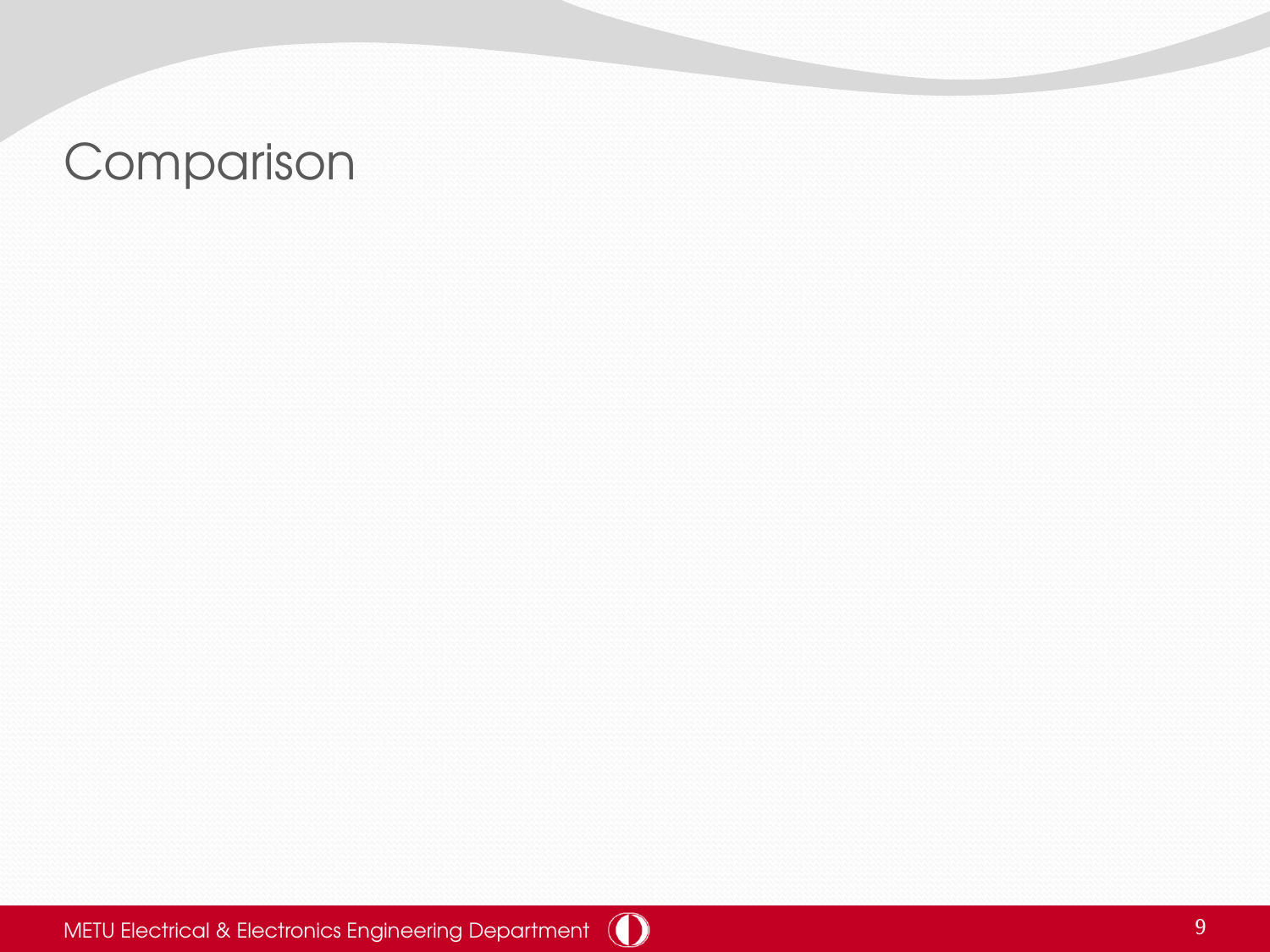

# Comparison

METU Electrical & Electronics Engineering Department
9